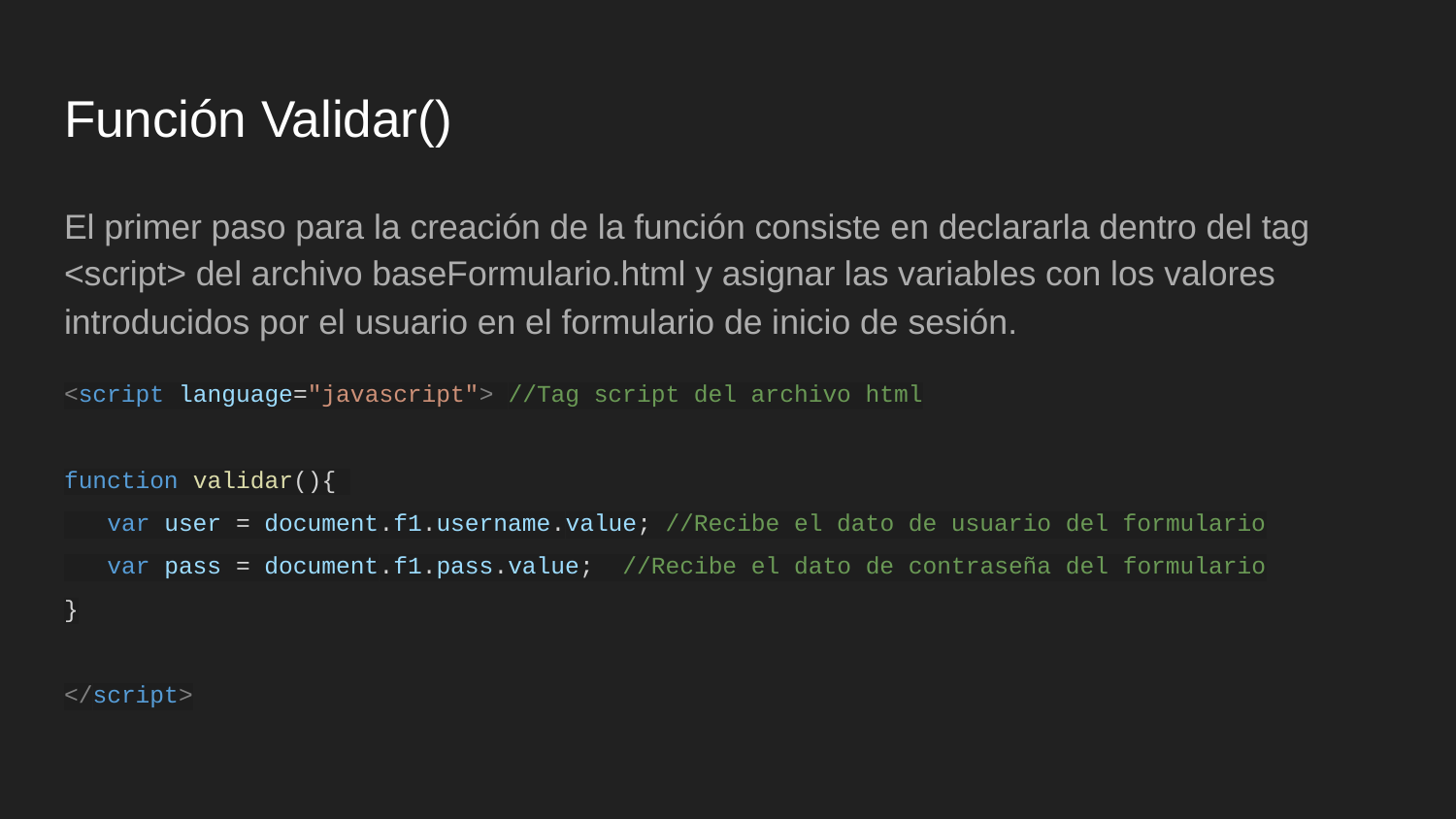

# Función Validar()
El primer paso para la creación de la función consiste en declararla dentro del tag <script> del archivo baseFormulario.html y asignar las variables con los valores introducidos por el usuario en el formulario de inicio de sesión.
<script language="javascript"> //Tag script del archivo html

function validar(){
   var user = document.f1.username.value; //Recibe el dato de usuario del formulario
   var pass = document.f1.pass.value;  //Recibe el dato de contraseña del formulario
}

</script>